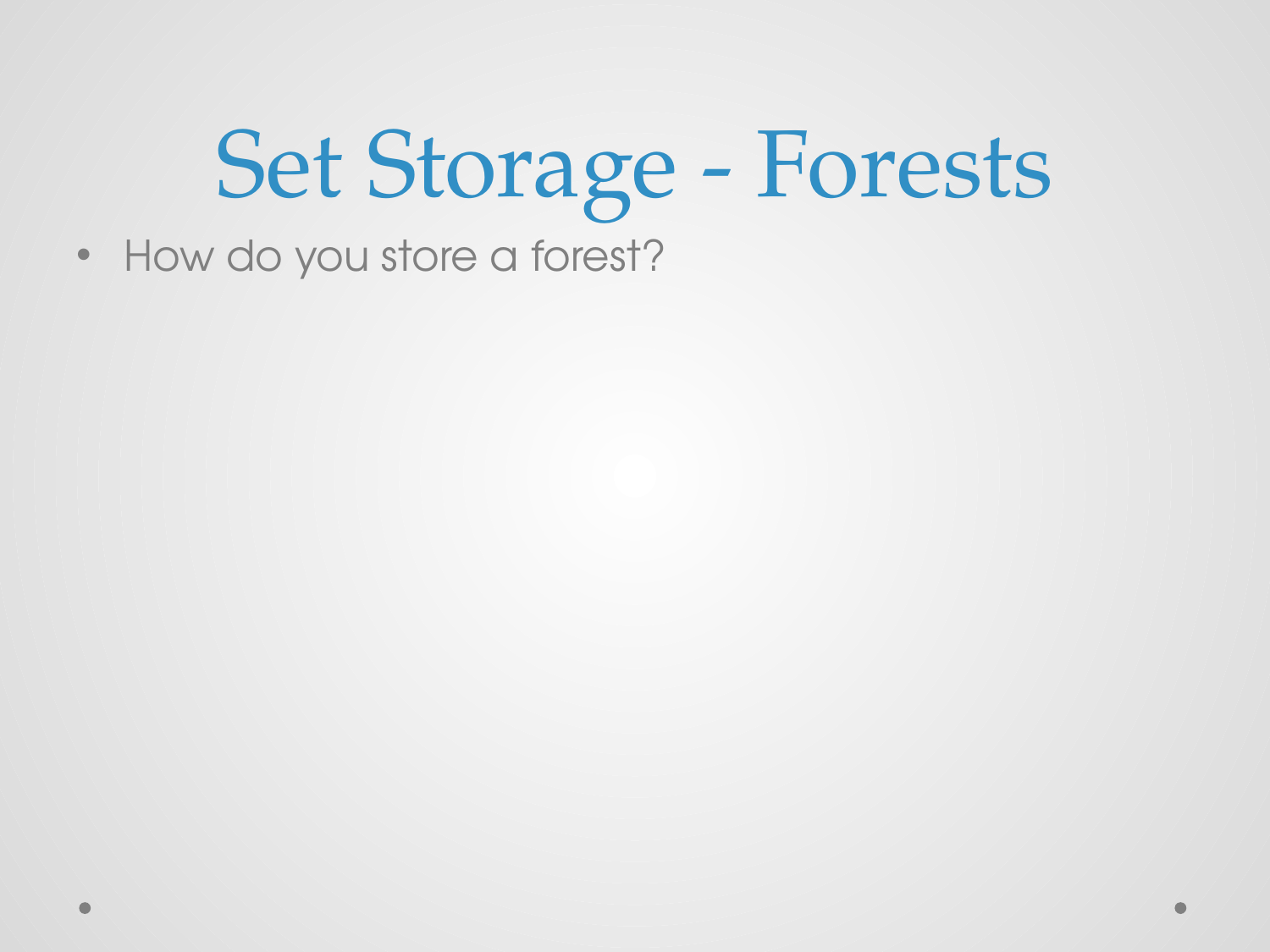

# Set Storage - Forests
How do you store a forest?